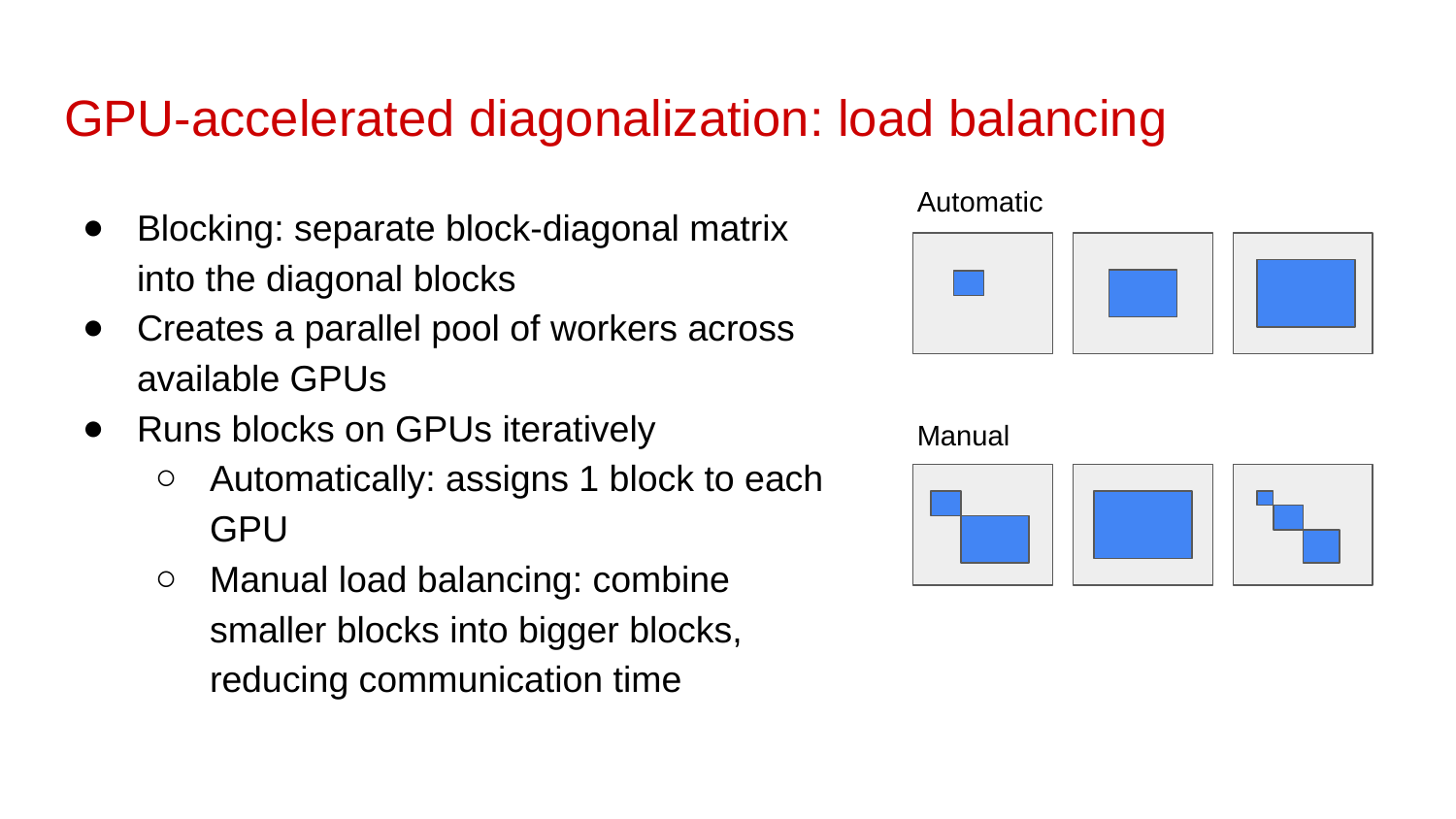

# GPU-accelerated diagonalization: load balancing
Automatic

Manual

Blocking: separate block-diagonal matrix into the diagonal blocks
Creates a parallel pool of workers across available GPUs
Runs blocks on GPUs iteratively
Automatically: assigns 1 block to each GPU
Manual load balancing: combine smaller blocks into bigger blocks, reducing communication time